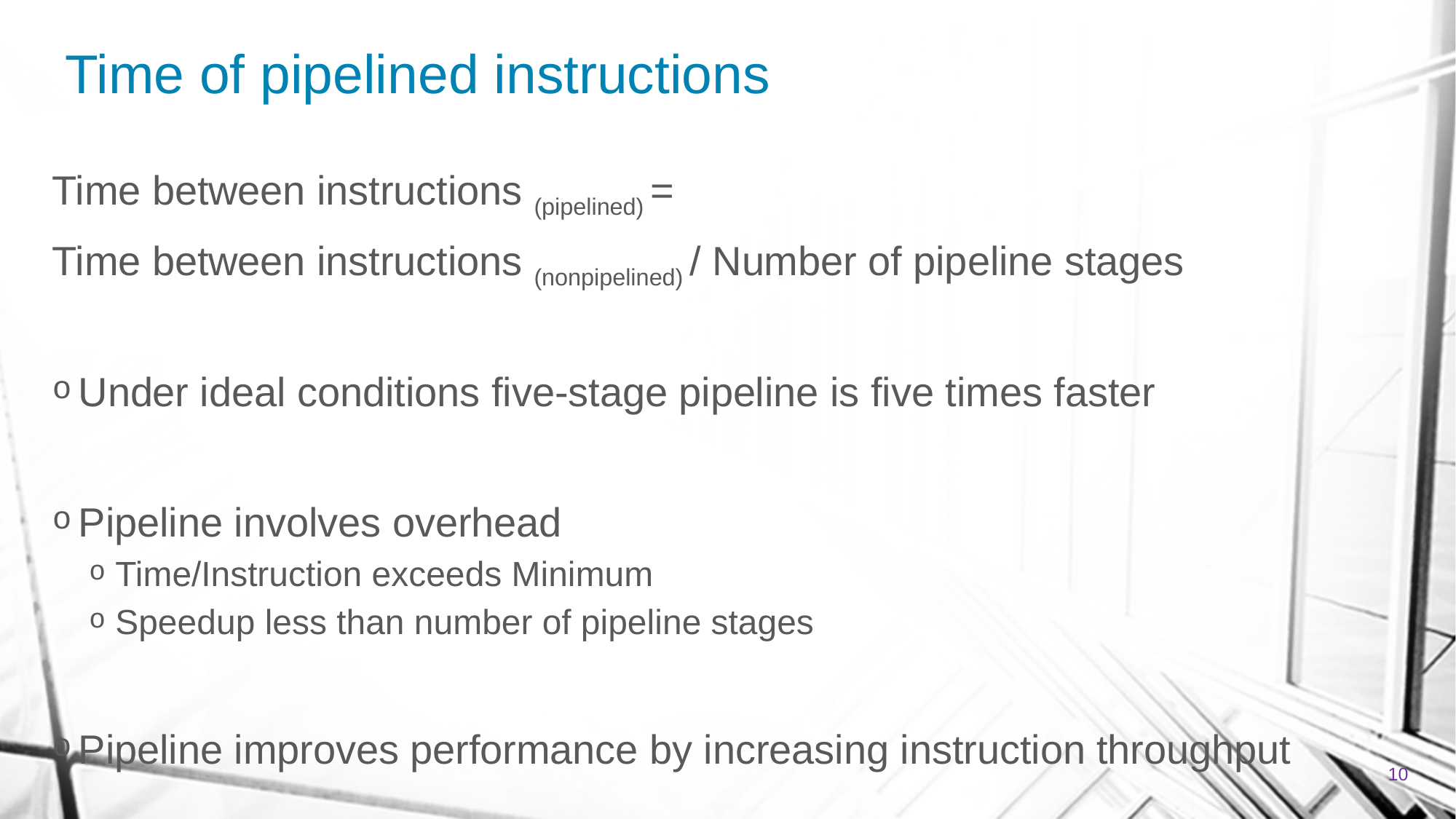

# Time of pipelined instructions
Time between instructions (pipelined) =
Time between instructions (nonpipelined) / Number of pipeline stages

Under ideal conditions five-stage pipeline is five times faster

Pipeline involves overhead
Time/Instruction exceeds Minimum
Speedup less than number of pipeline stages

Pipeline improves performance by increasing instruction throughput